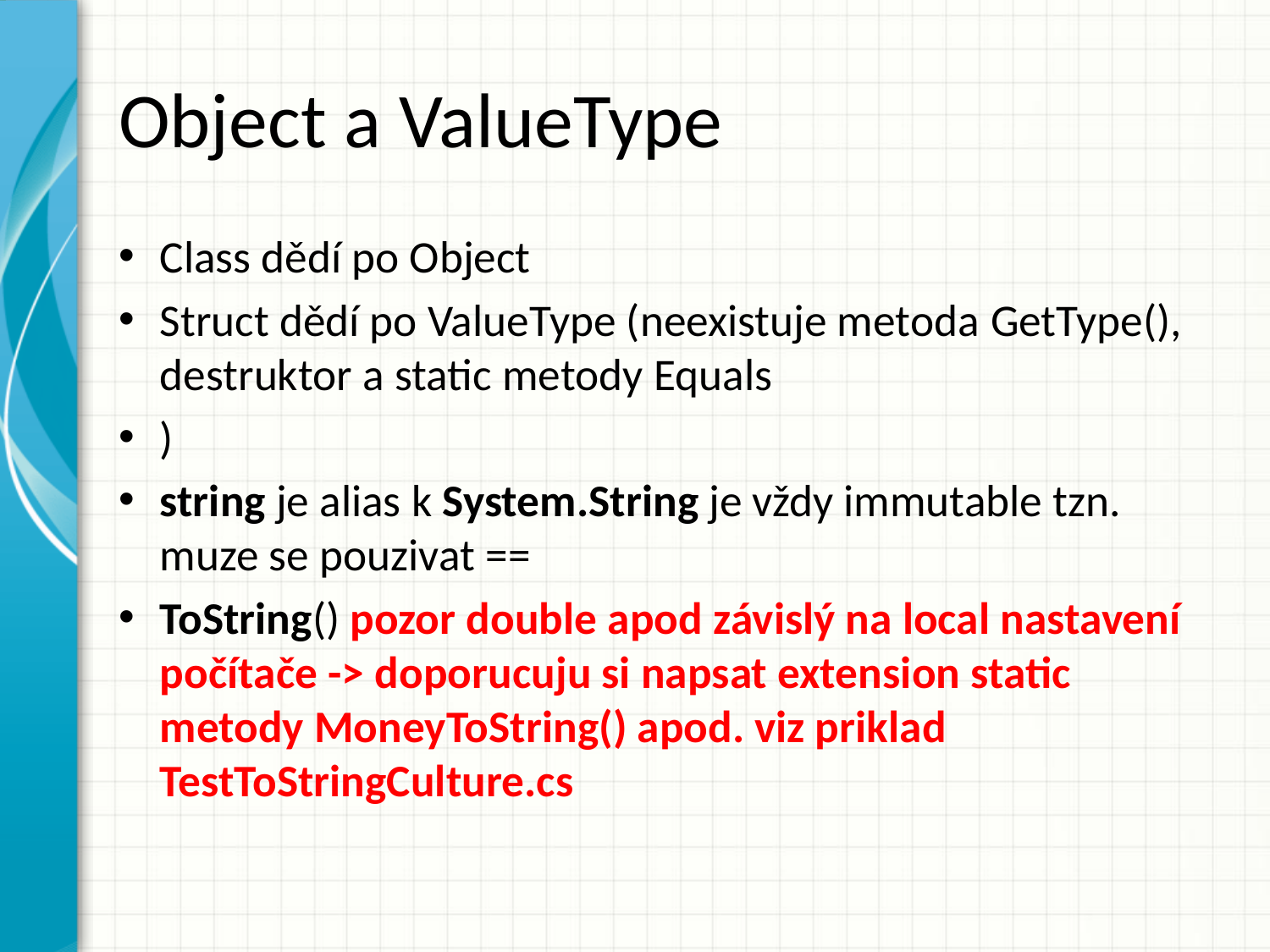

# Object a ValueType
Class dědí po Object
Struct dědí po ValueType (neexistuje metoda GetType(), destruktor a static metody Equals
)
string je alias k System.String je vždy immutable tzn. muze se pouzivat ==
ToString() pozor double apod závislý na local nastavení počítače -> doporucuju si napsat extension static metody MoneyToString() apod. viz priklad TestToStringCulture.cs